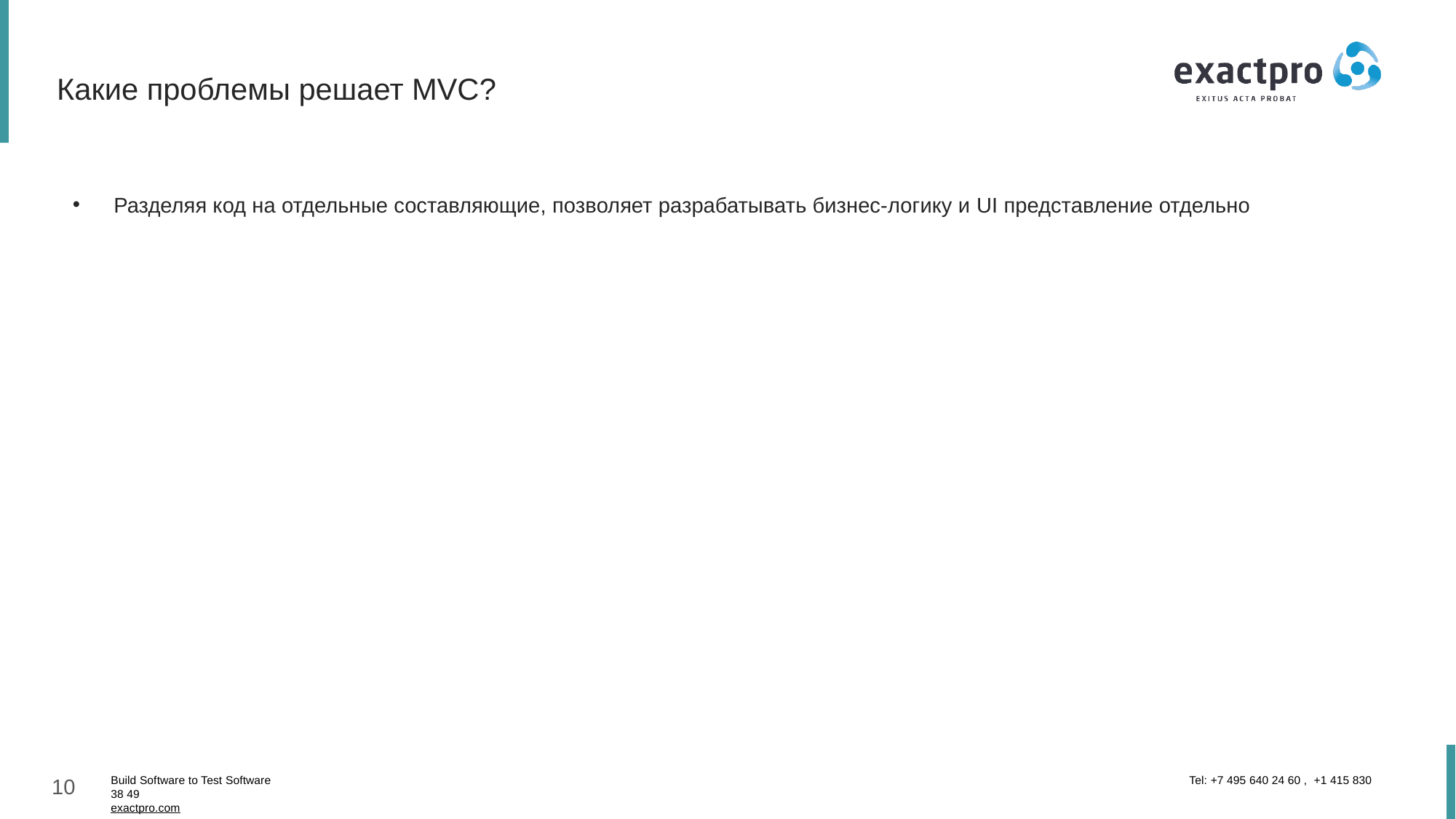

Какие проблемы решает MVC?
Разделяя код на отдельные составляющие, позволяет разрабатывать бизнес-логику и UI представление отдельно